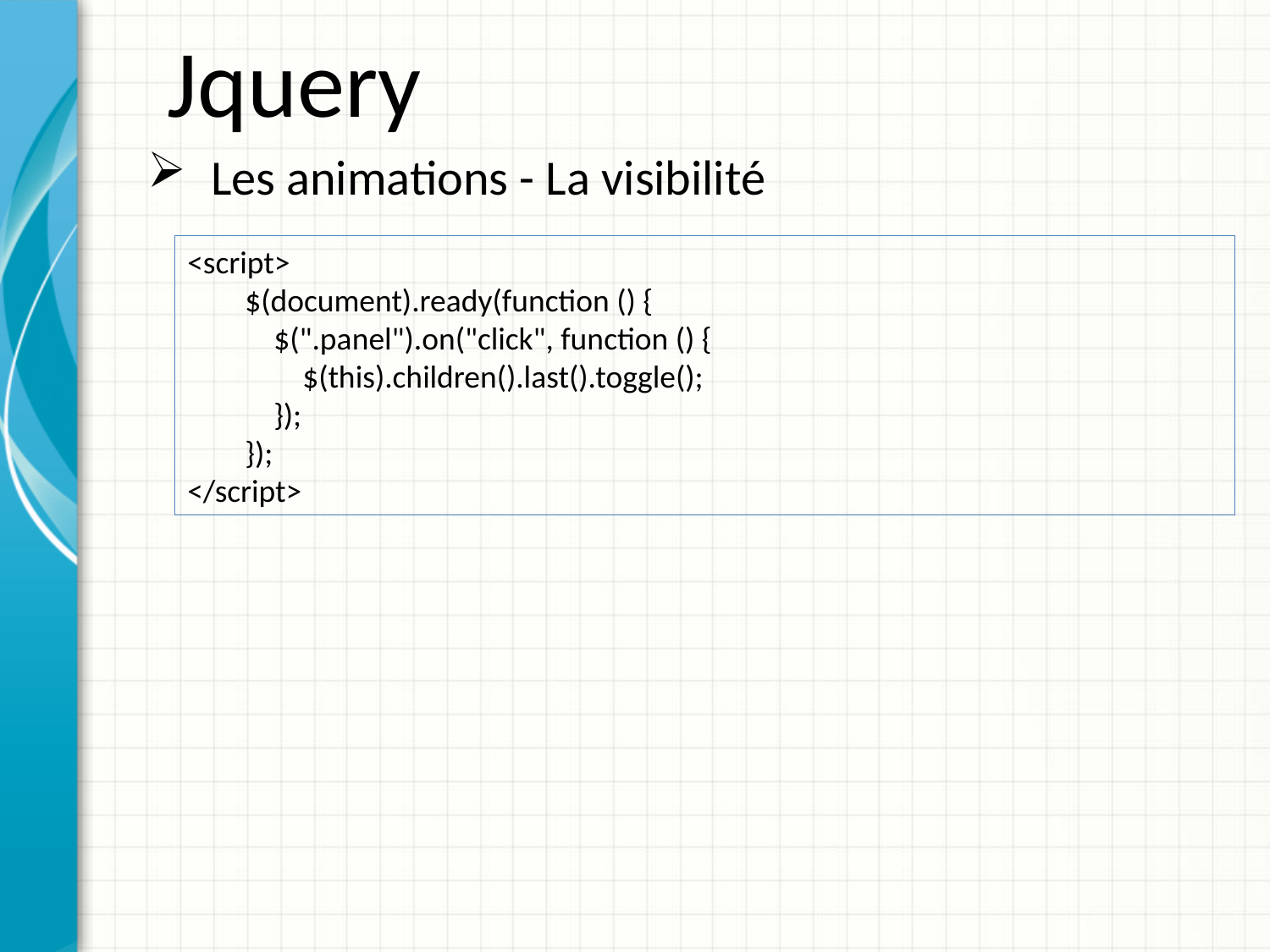

Jquery
Les animations - La visibilité
<script>
        $(document).ready(function () {
            $(".panel").on("click", function () {
                $(this).children().last().toggle();
            });
        });
</script>